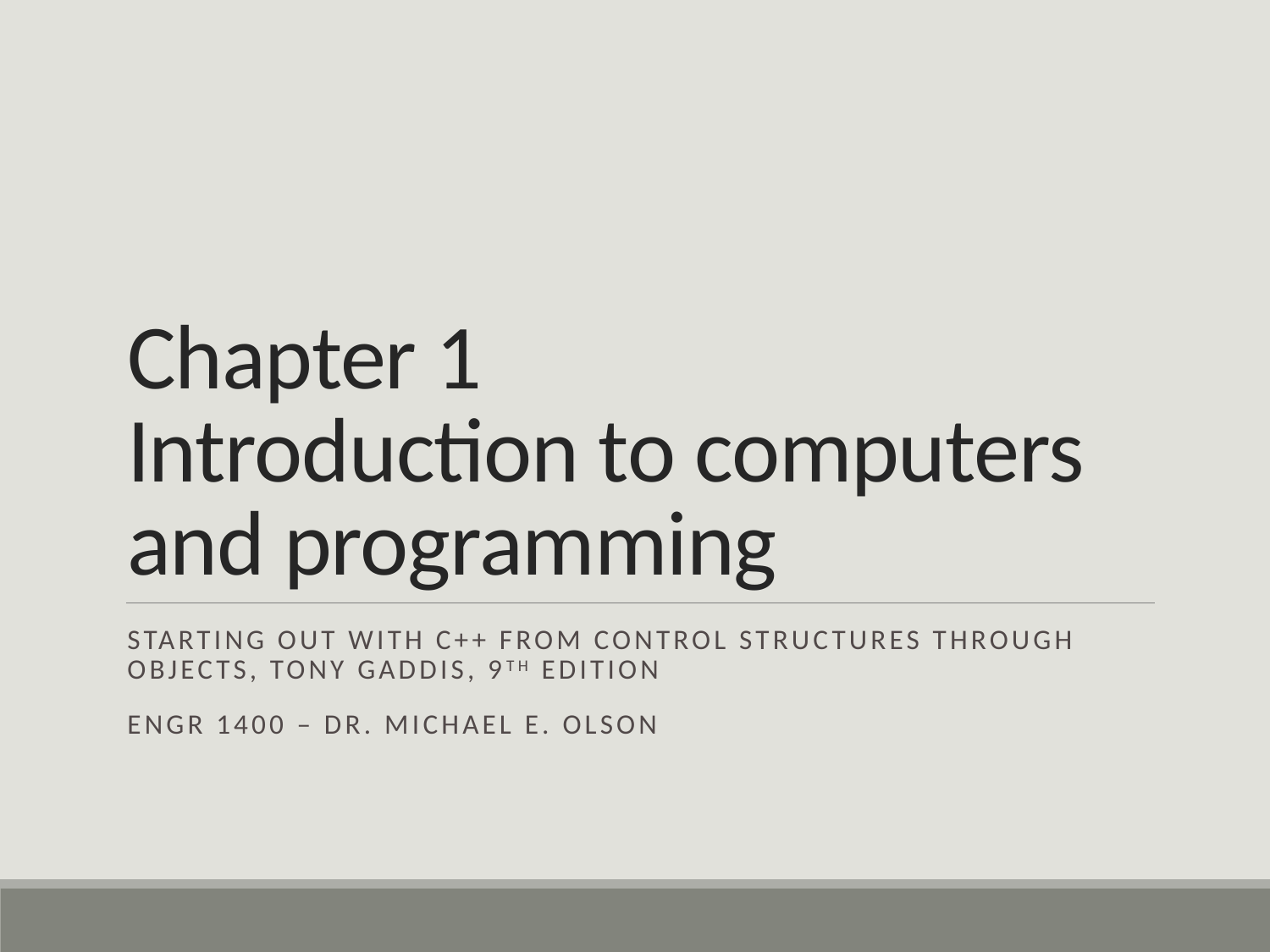

# Chapter 1 Introduction to computers and programming
Starting Out with C++ from Control Structures through Objects, Tony Gaddis, 9th Edition
ENGR 1400 – Dr. Michael E. Olson